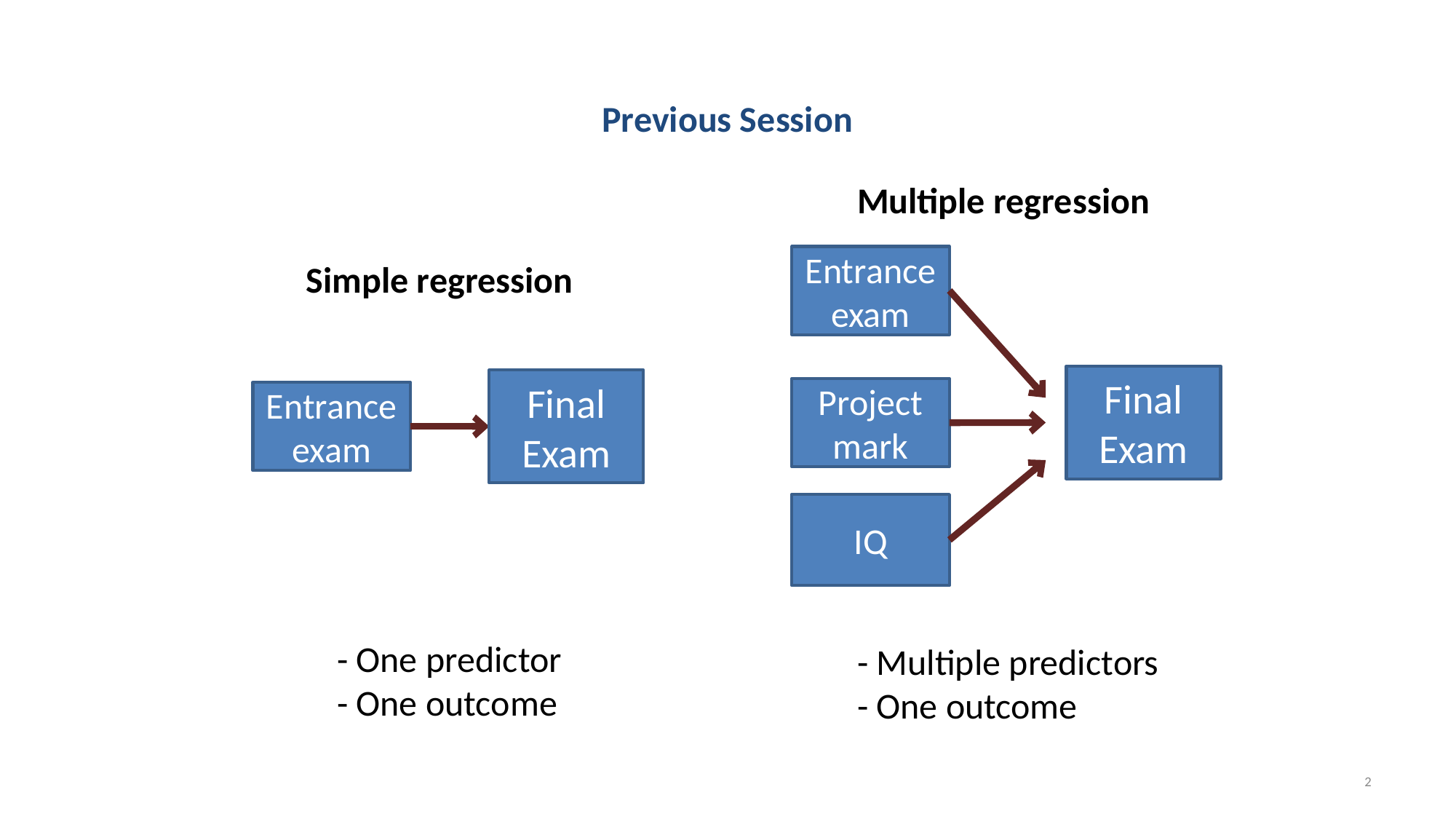

# Previous Session
Multiple regression
Entrance exam
Simple regression
Final Exam
Final Exam
Project mark
Entrance exam
IQ
- One predictor
- One outcome
- Multiple predictors
- One outcome
2